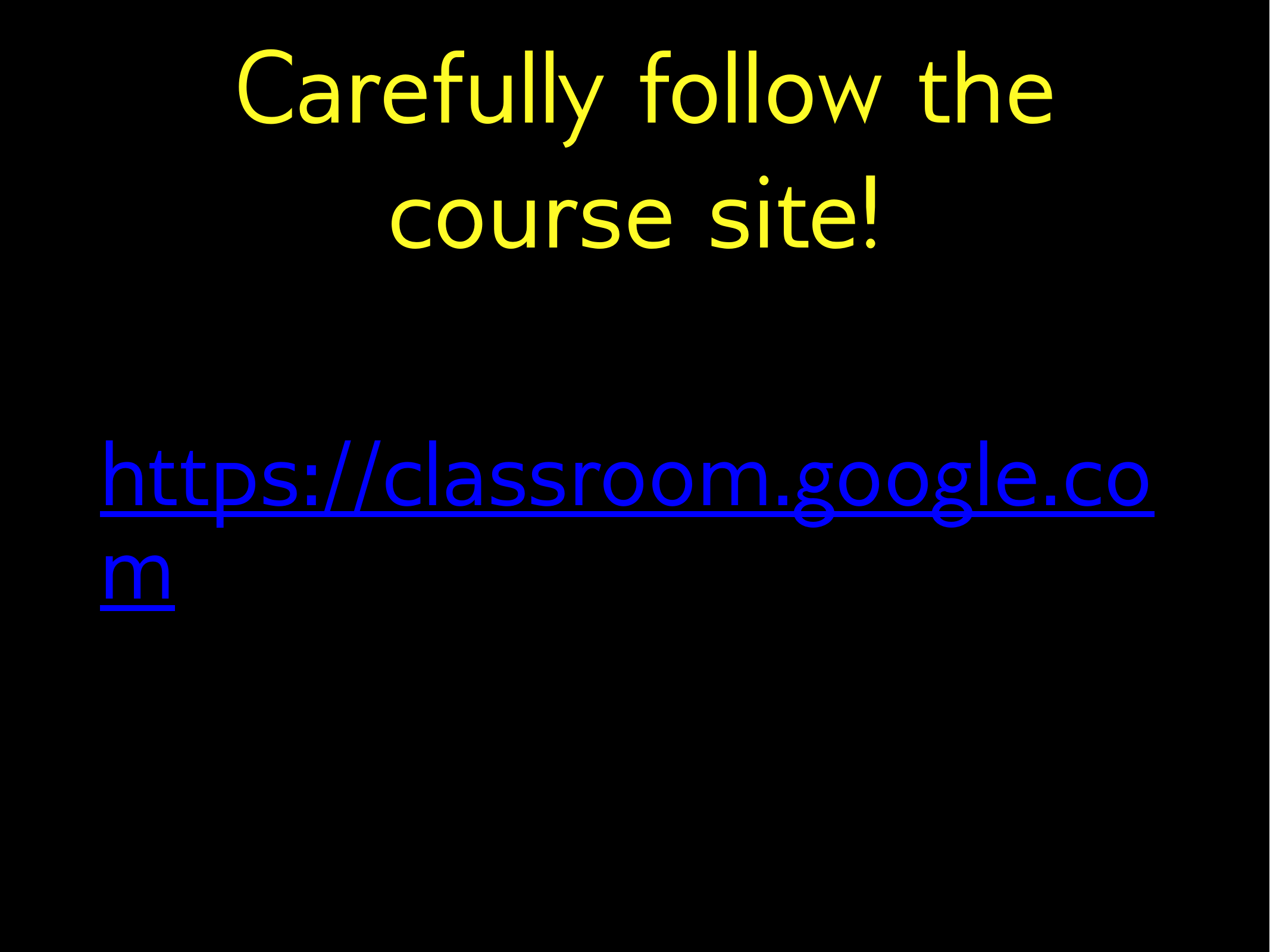

Carefully follow the course site!
# https://classroom.google.com